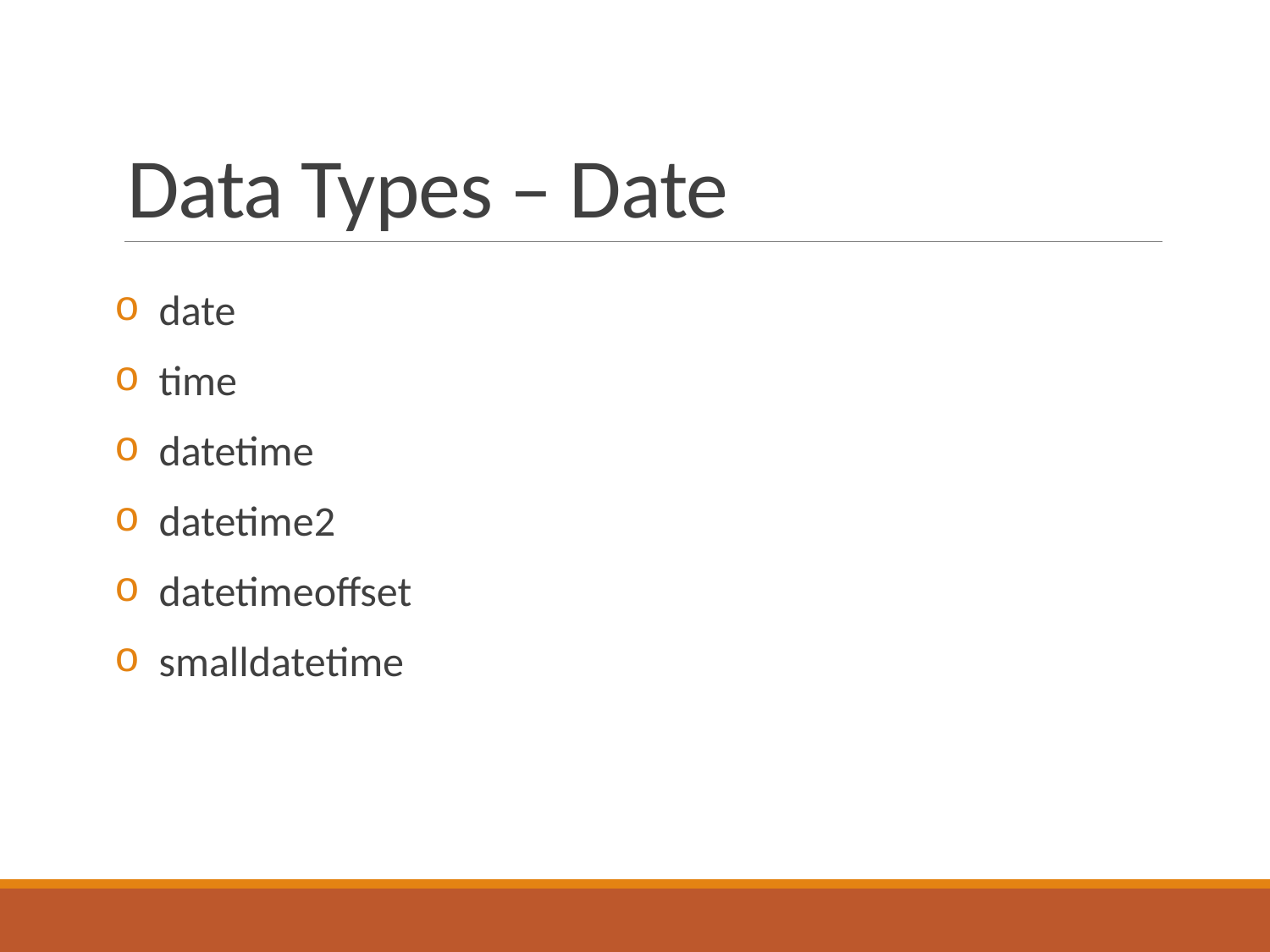

# Data Types – Date
  date
  time
  datetime
  datetime2
  datetimeoffset
  smalldatetime